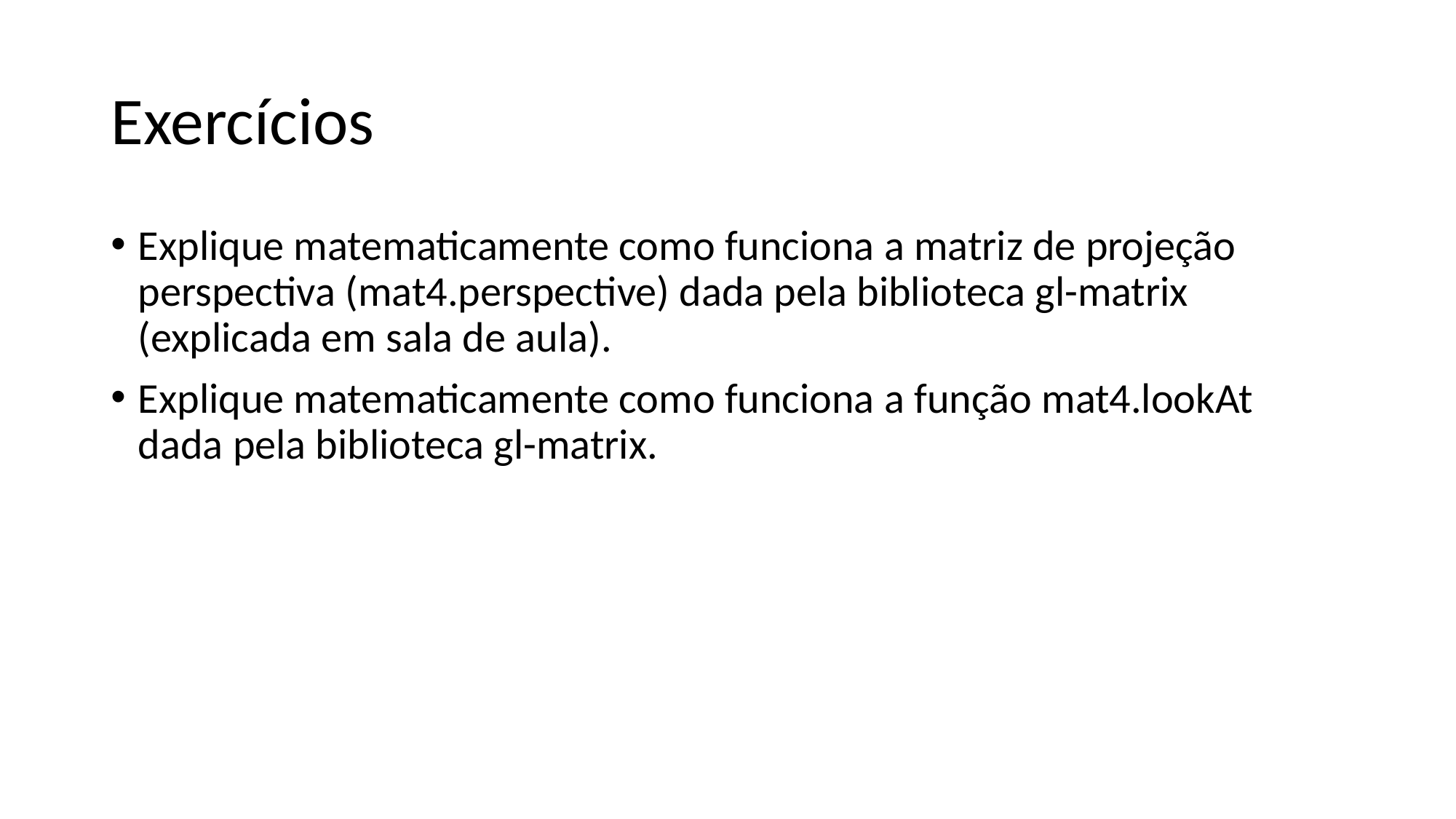

# Exercícios
Explique matematicamente como funciona a matriz de projeção perspectiva (mat4.perspective) dada pela biblioteca gl-matrix (explicada em sala de aula).
Explique matematicamente como funciona a função mat4.lookAt dada pela biblioteca gl-matrix.